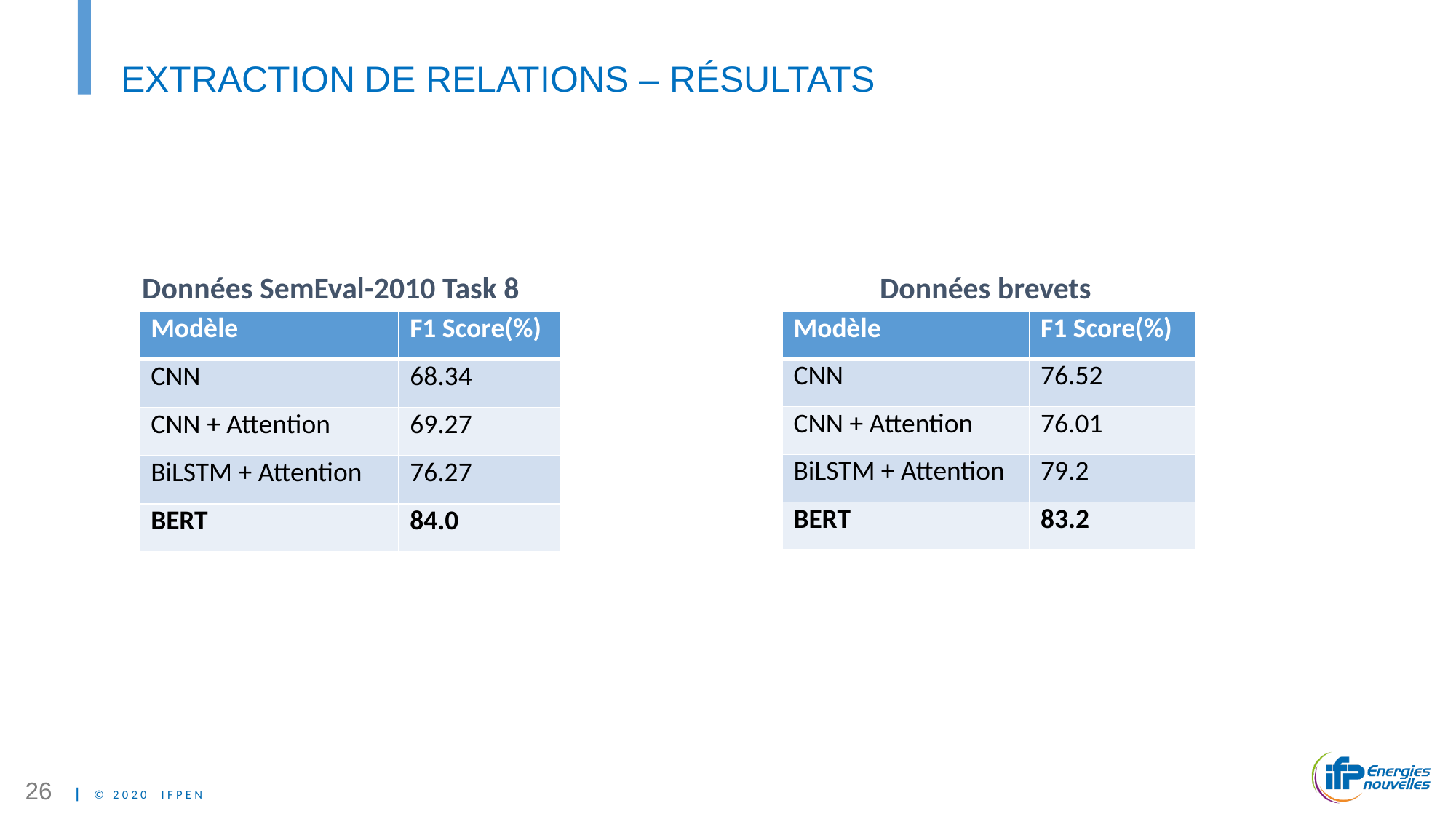

# Extraction de relations – Résultats
Données SemEval-2010 Task 8
Données brevets
| Modèle | F1 Score(%) |
| --- | --- |
| CNN | 68.34 |
| CNN + Attention | 69.27 |
| BiLSTM + Attention | 76.27 |
| BERT | 84.0 |
| Modèle | F1 Score(%) |
| --- | --- |
| CNN | 76.52 |
| CNN + Attention | 76.01 |
| BiLSTM + Attention | 79.2 |
| BERT | 83.2 |